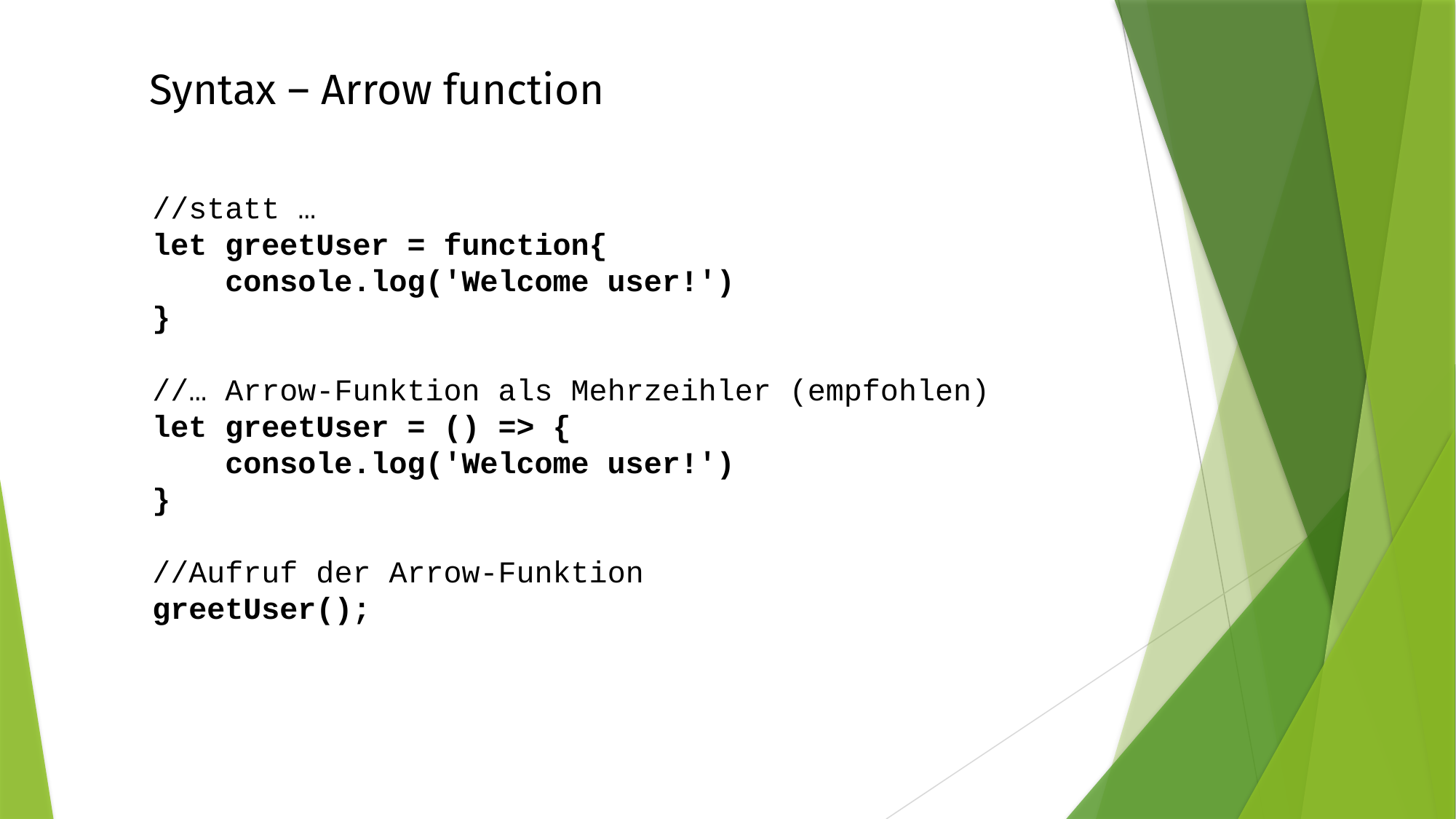

Syntax – Arrow function
//statt …
let greetUser = function{
    console.log('Welcome user!')
}

//… Arrow-Funktion als Mehrzeihler (empfohlen)
let greetUser = () => {
    console.log('Welcome user!')
}

//Aufruf der Arrow-Funktion
greetUser();